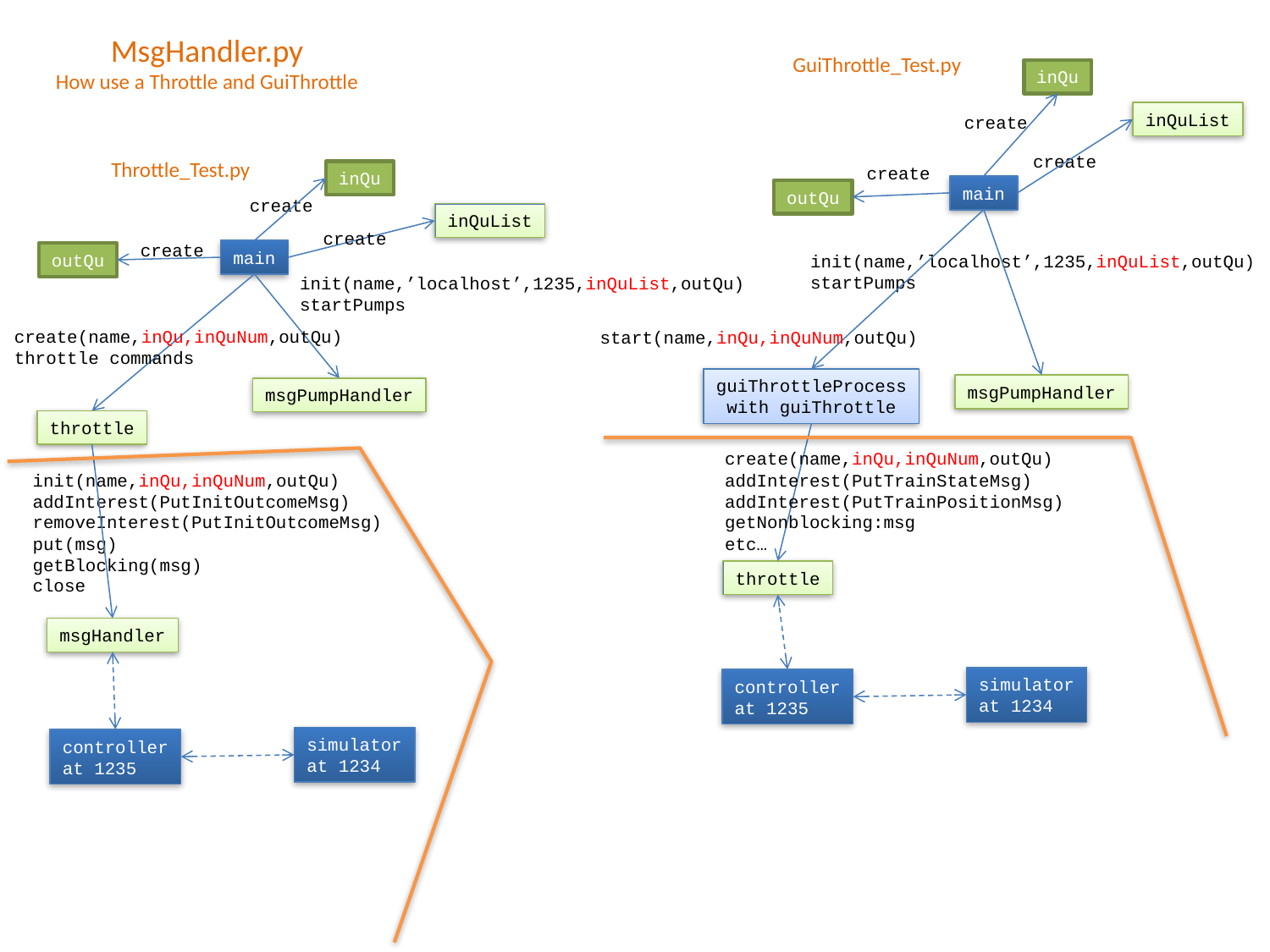

MsgHandler.py
How use a Throttle and GuiThrottle
GuiThrottle_Test.py
inQu
inQuList
create
create
Throttle_Test.py
create
inQu
main
outQu
create
inQuList
create
create
main
outQu
init(name,’localhost’,1235,inQuList,outQu)
startPumps
init(name,’localhost’,1235,inQuList,outQu)
startPumps
create(name,inQu,inQuNum,outQu)
throttle commands
start(name,inQu,inQuNum,outQu)
guiThrottleProcess
with guiThrottle
msgPumpHandler
msgPumpHandler
throttle

create(name,inQu,inQuNum,outQu)
addInterest(PutTrainStateMsg)
addInterest(PutTrainPositionMsg)
getNonblocking:msg
etc…

init(name,inQu,inQuNum,outQu)
addInterest(PutInitOutcomeMsg)
removeInterest(PutInitOutcomeMsg)
put(msg)
getBlocking(msg)
close
throttle
msgHandler
simulator
at 1234
controller
at 1235
simulator
at 1234
controller
at 1235